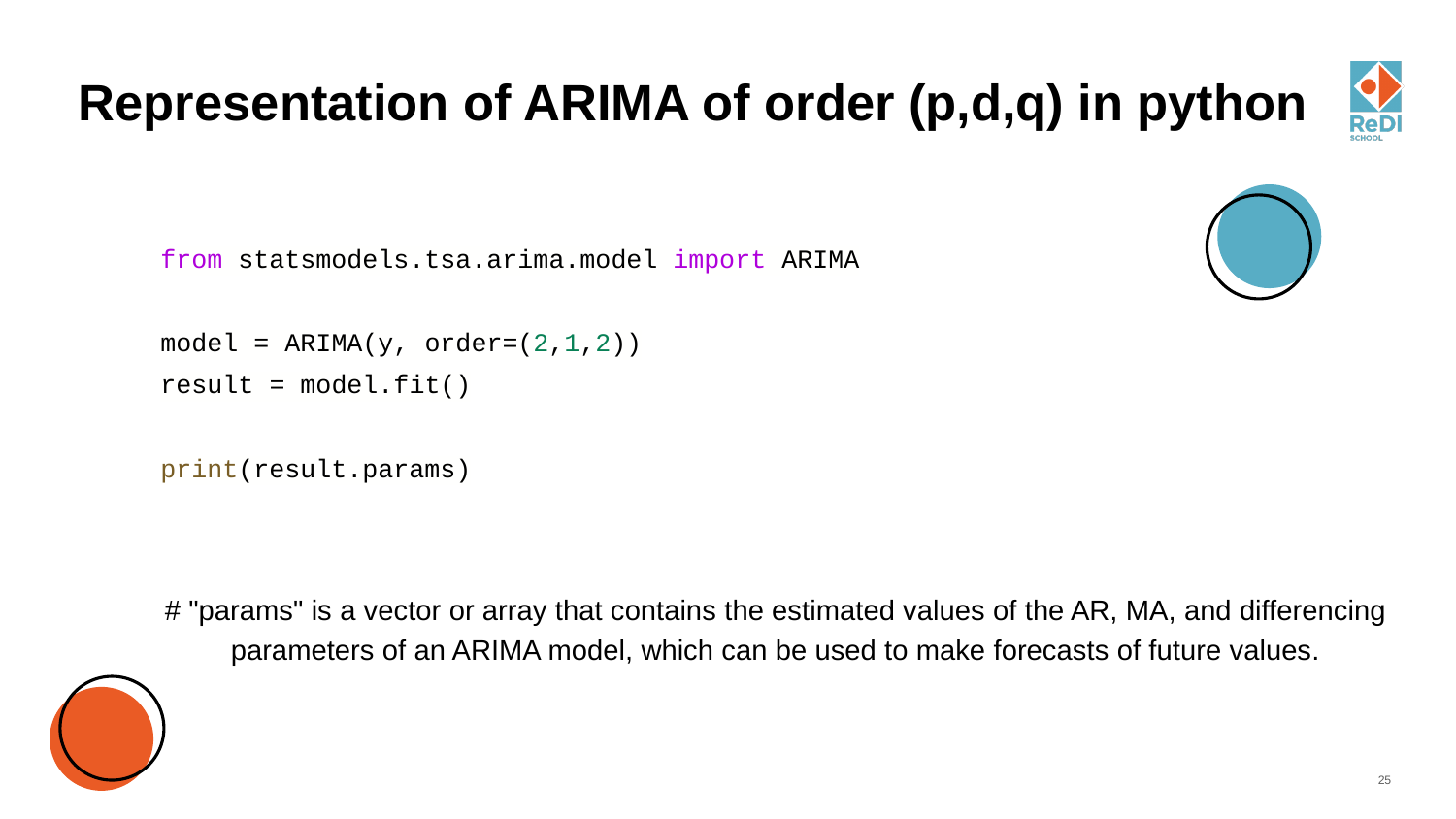

# Representation of ARIMA of order (p,d,q) in python

from statsmodels.tsa.arima.model import ARIMA

model = ARIMA(y, order=(2,1,2))
result = model.fit()

print(result.params)

# "params" is a vector or array that contains the estimated values of the AR, MA, and differencing parameters of an ARIMA model, which can be used to make forecasts of future values.

25